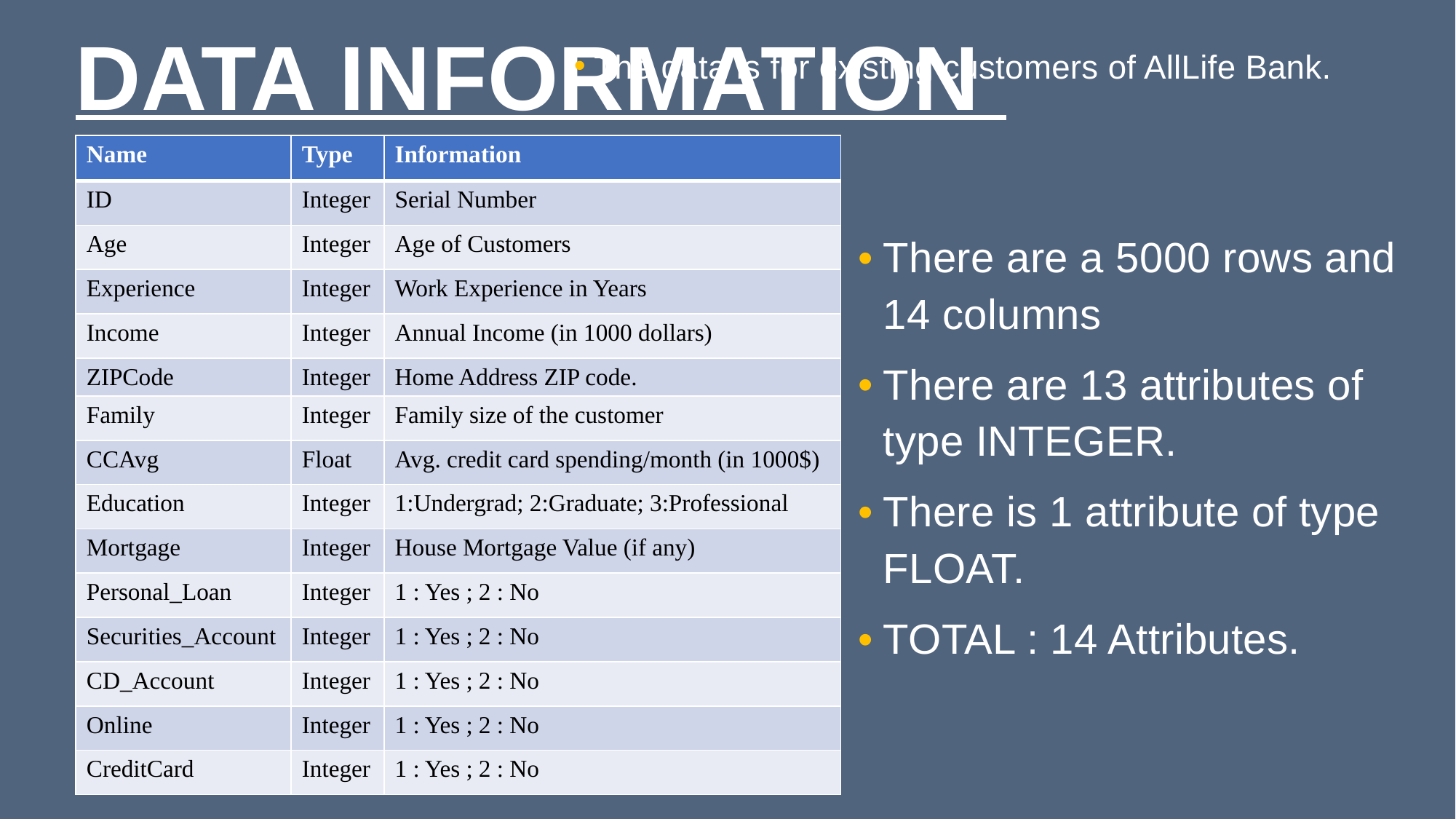

# DATA INFORMATION
The data is for existing customers of AllLife Bank.

| Name | Type | Information |
| --- | --- | --- |
| ID | Integer | Serial Number |
| Age | Integer | Age of Customers |
| Experience | Integer | Work Experience in Years |
| Income | Integer | Annual Income (in 1000 dollars) |
| ZIPCode | Integer | Home Address ZIP code. |
| Family | Integer | Family size of the customer |
| CCAvg | Float | Avg. credit card spending/month (in 1000$) |
| Education | Integer | 1:Undergrad; 2:Graduate; 3:Professional |
| Mortgage | Integer | House Mortgage Value (if any) |
| Personal\_Loan | Integer | 1 : Yes ; 2 : No |
| Securities\_Account | Integer | 1 : Yes ; 2 : No |
| CD\_Account | Integer | 1 : Yes ; 2 : No |
| Online | Integer | 1 : Yes ; 2 : No |
| CreditCard | Integer | 1 : Yes ; 2 : No |
There are a 5000 rows and 14 columns
There are 13 attributes of type INTEGER.
There is 1 attribute of type FLOAT.
TOTAL : 14 Attributes.